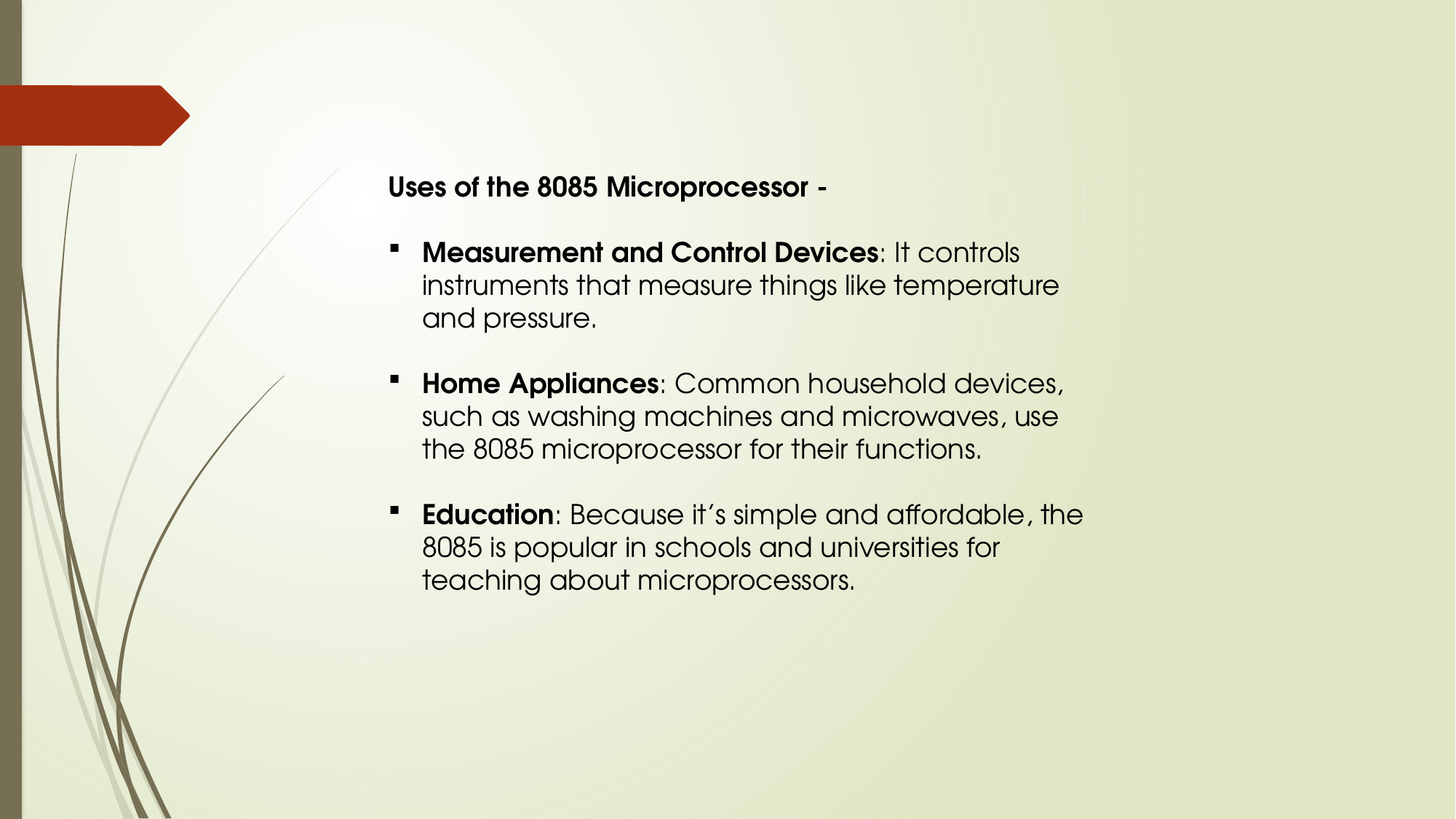

Uses of the 8085 Microprocessor -

Measurement and Control Devices: It controls instruments that measure things like temperature and pressure.

Home Appliances: Common household devices, such as washing machines and microwaves, use the 8085 microprocessor for their functions.

Education: Because it’s simple and affordable, the 8085 is popular in schools and universities for teaching about microprocessors.